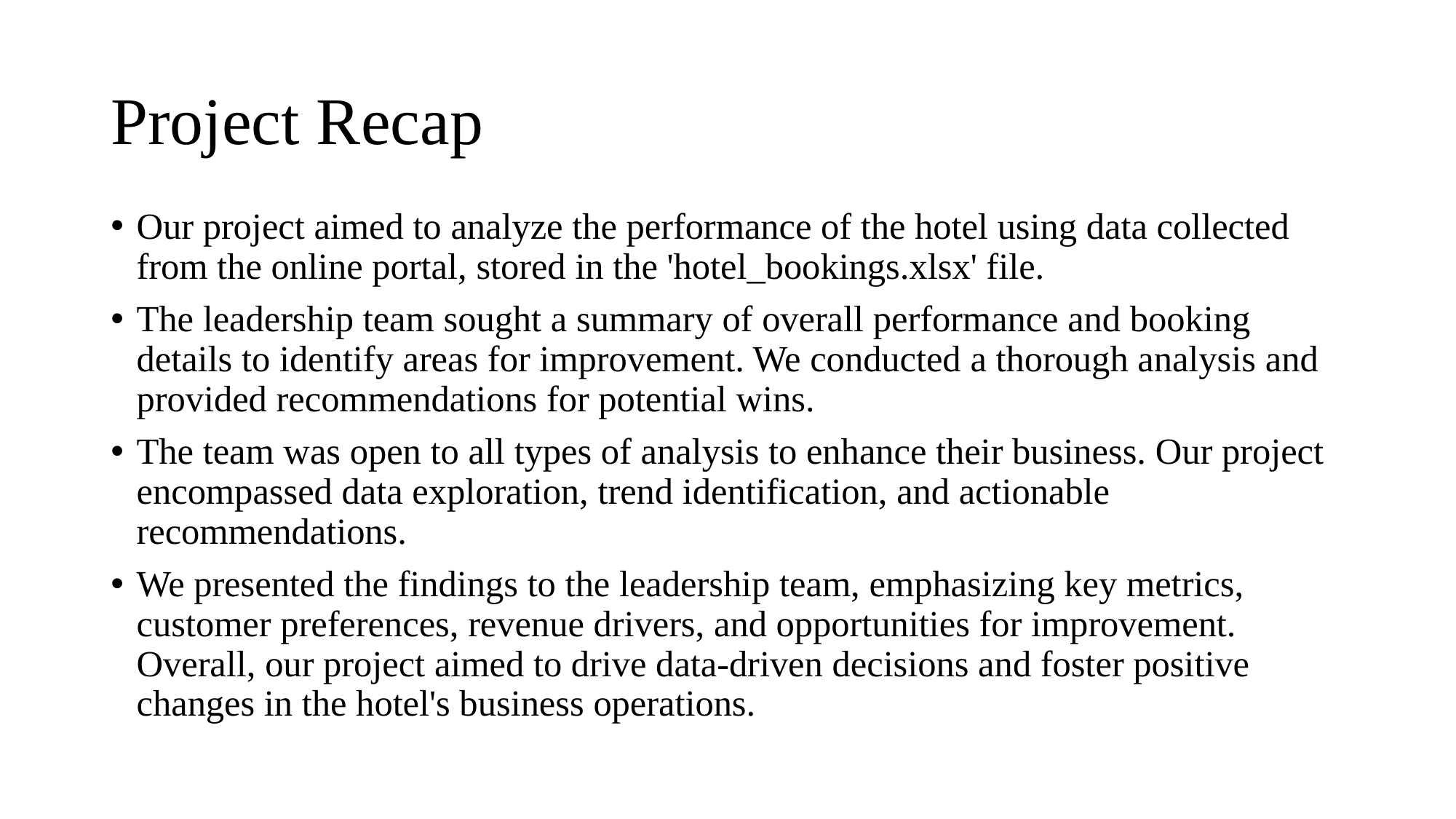

# Project Recap
Our project aimed to analyze the performance of the hotel using data collected from the online portal, stored in the 'hotel_bookings.xlsx' file.
The leadership team sought a summary of overall performance and booking details to identify areas for improvement. We conducted a thorough analysis and provided recommendations for potential wins.
The team was open to all types of analysis to enhance their business. Our project encompassed data exploration, trend identification, and actionable recommendations.
We presented the findings to the leadership team, emphasizing key metrics, customer preferences, revenue drivers, and opportunities for improvement. Overall, our project aimed to drive data-driven decisions and foster positive changes in the hotel's business operations.